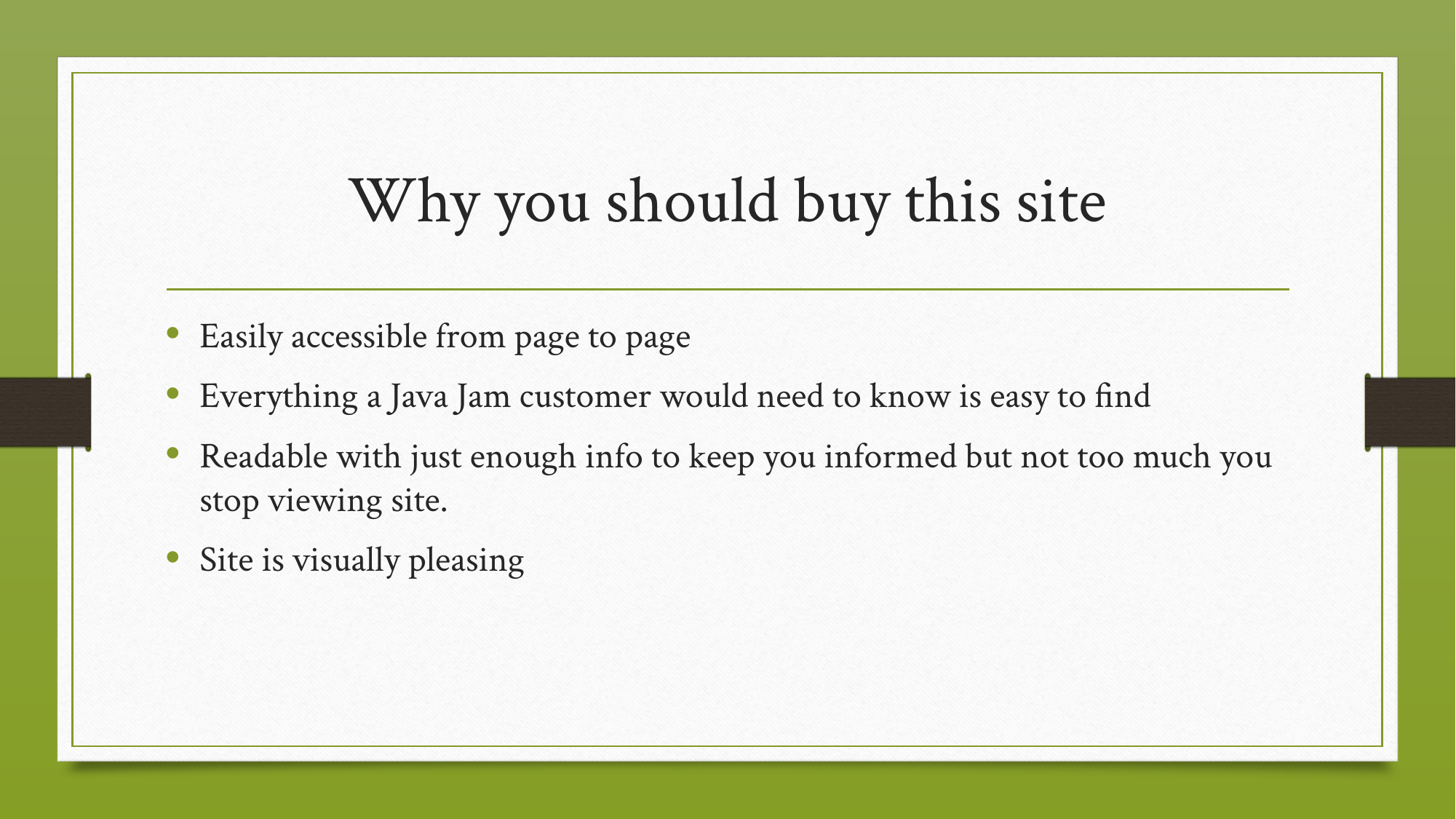

# Why you should buy this site
Easily accessible from page to page
Everything a Java Jam customer would need to know is easy to find
Readable with just enough info to keep you informed but not too much you stop viewing site.
Site is visually pleasing